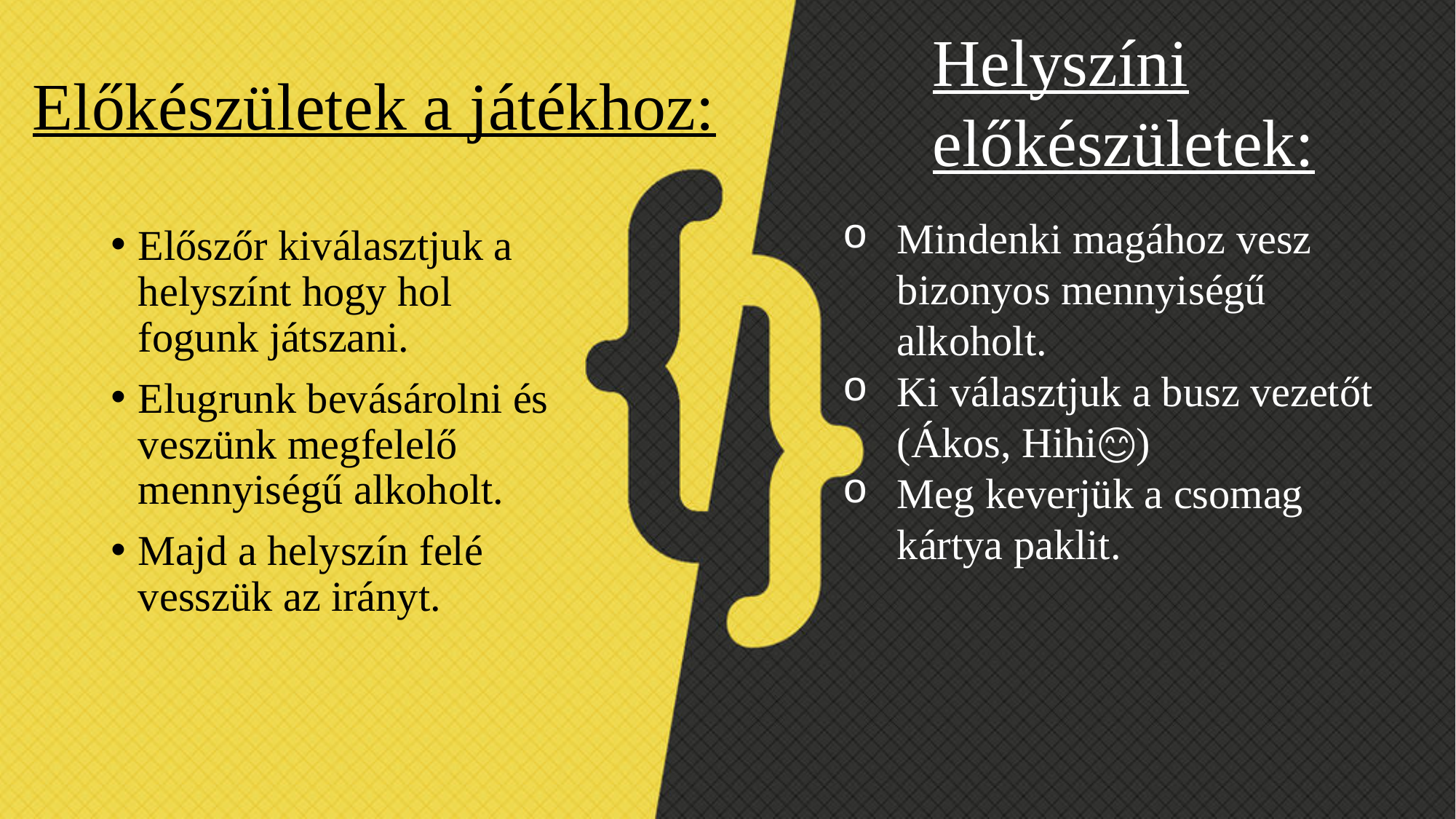

Helyszíni előkészületek:
# Előkészületek a játékhoz:
Mindenki magához vesz bizonyos mennyiségű alkoholt.
Ki választjuk a busz vezetőt (Ákos, Hihi😊)
Meg keverjük a csomag kártya paklit.

Előszőr kiválasztjuk a helyszínt hogy hol fogunk játszani.
Elugrunk bevásárolni és veszünk megfelelő mennyiségű alkoholt.
Majd a helyszín felé vesszük az irányt.